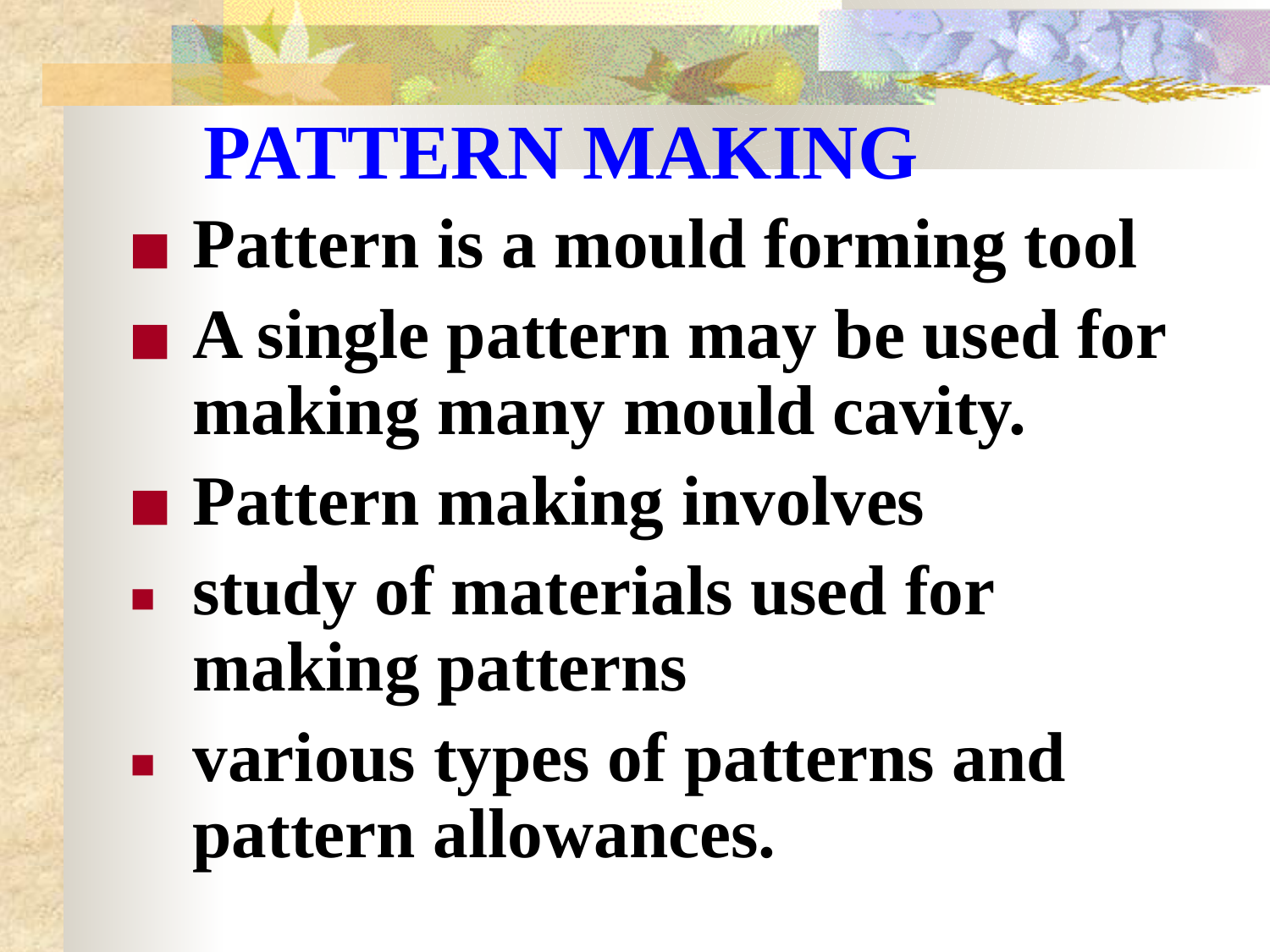

# PATTERN MAKING
Pattern is a mould forming tool
A single pattern may be used for making many mould cavity.
Pattern making involves
study of materials used for making patterns
various types of patterns and pattern allowances.